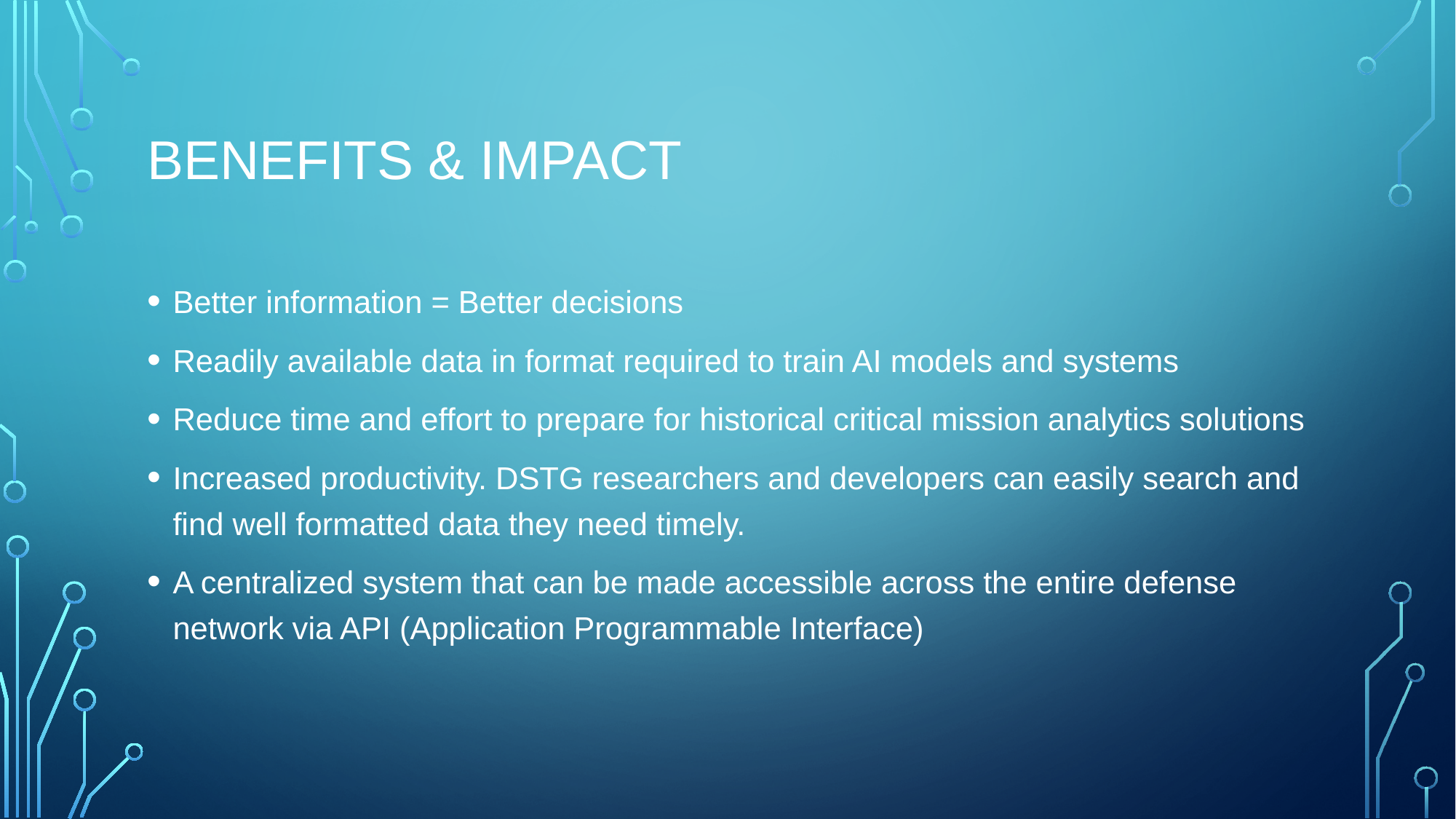

# Benefits & Impact
Better information = Better decisions
Readily available data in format required to train AI models and systems
Reduce time and effort to prepare for historical critical mission analytics solutions
Increased productivity. DSTG researchers and developers can easily search and find well formatted data they need timely.
A centralized system that can be made accessible across the entire defense network via API (Application Programmable Interface)